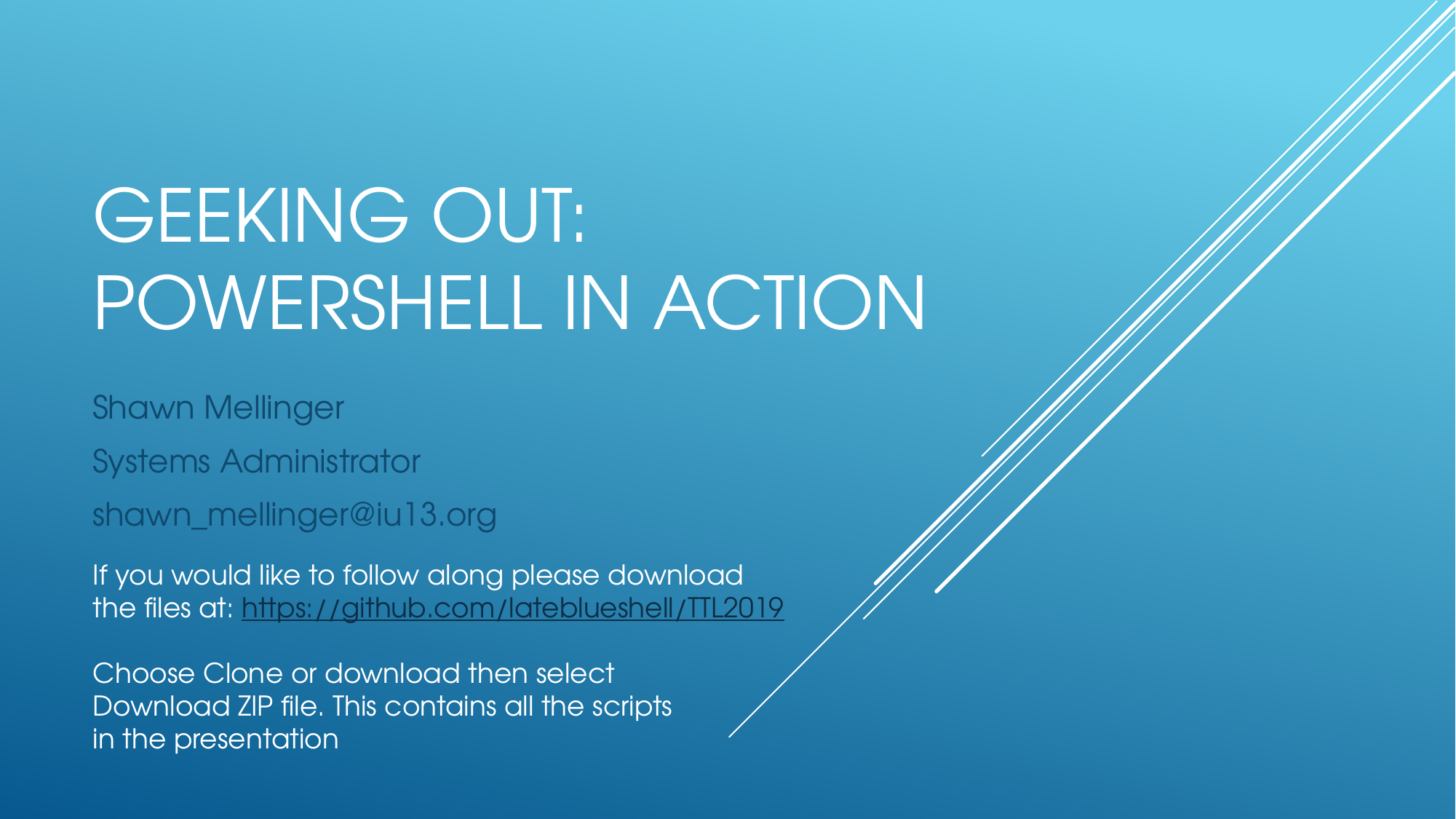

# Geeking Out: Powershell in Action
Shawn Mellinger
Systems Administrator
shawn_mellinger@iu13.org
If you would like to follow along please download
the files at: https://github.com/lateblueshell/TTL2019

Choose Clone or download then select
Download ZIP file. This contains all the scripts
in the presentation